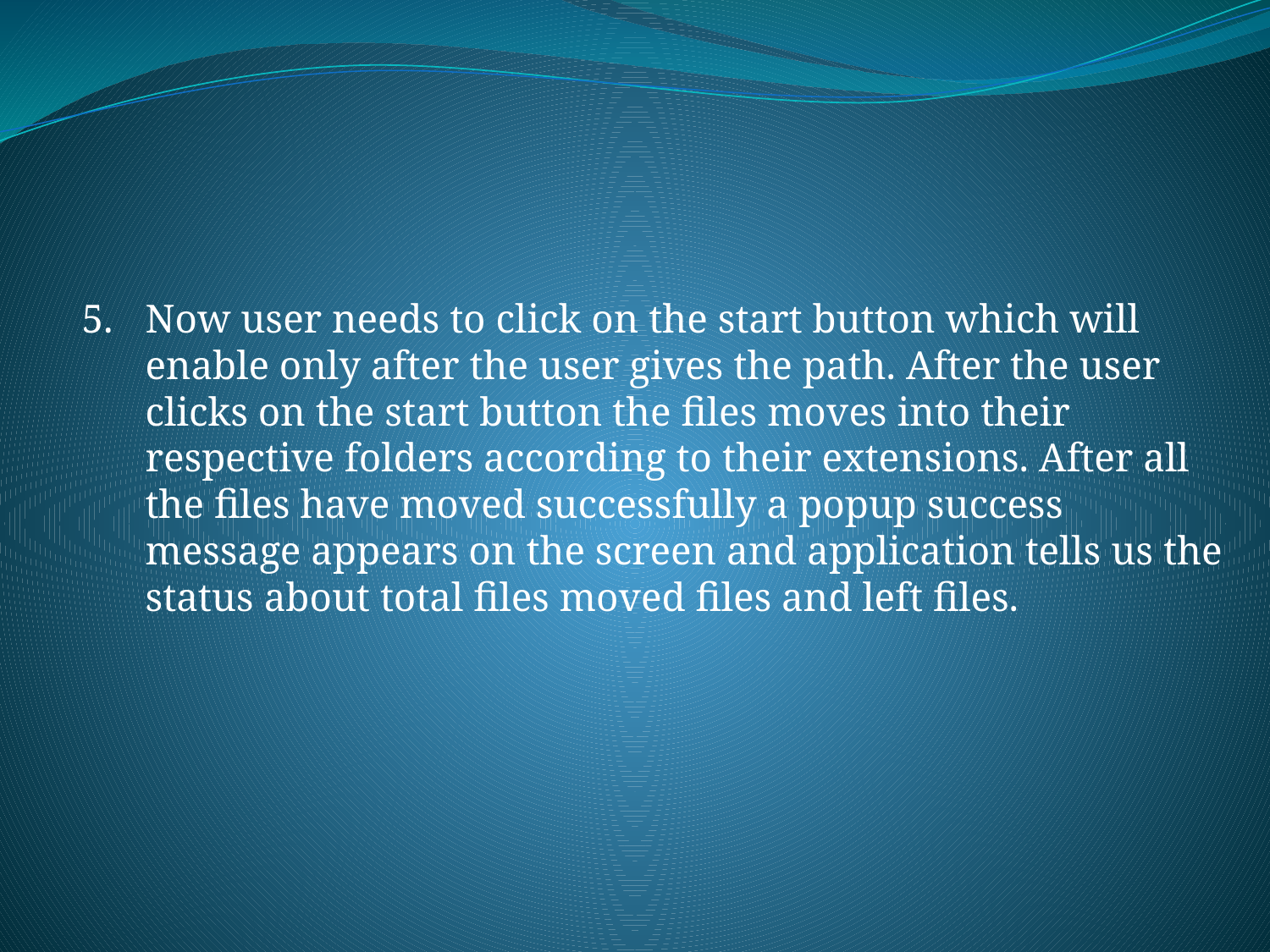

5.   	Now user needs to click on the start button which will enable only after the user gives the path. After the user clicks on the start button the files moves into their respective folders according to their extensions. After all the files have moved successfully a popup success message appears on the screen and application tells us the status about total files moved files and left files.